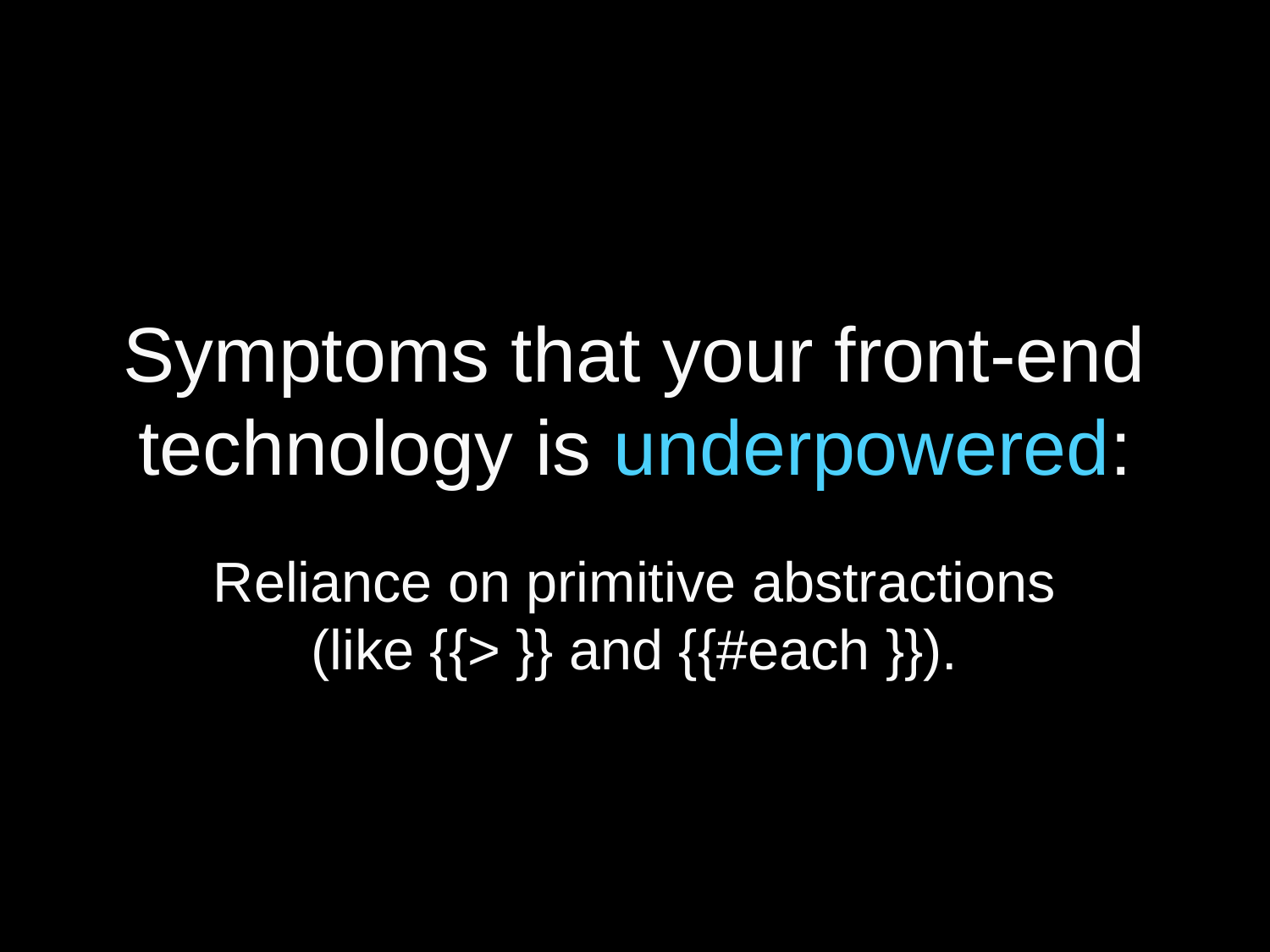

# Symptoms that your front-end technology is underpowered:
Reliance on primitive abstractions (like {{> }} and {{#each }}).